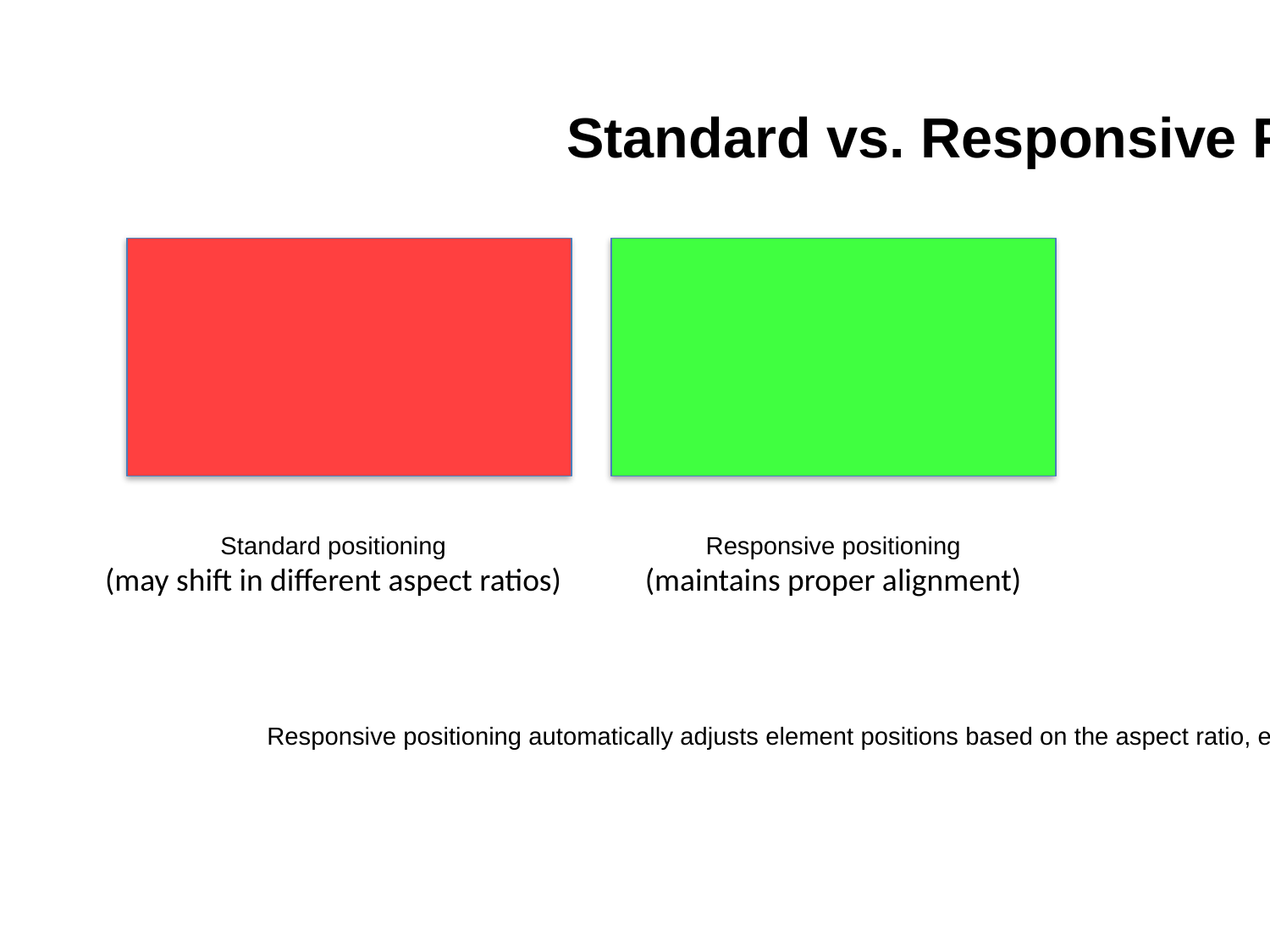

Standard vs. Responsive Positioning

Standard positioning
(may shift in different aspect ratios)
Responsive positioning
(maintains proper alignment)
Responsive positioning automatically adjusts element positions based on the aspect ratio, ensuring consistent layouts in any presentation format.